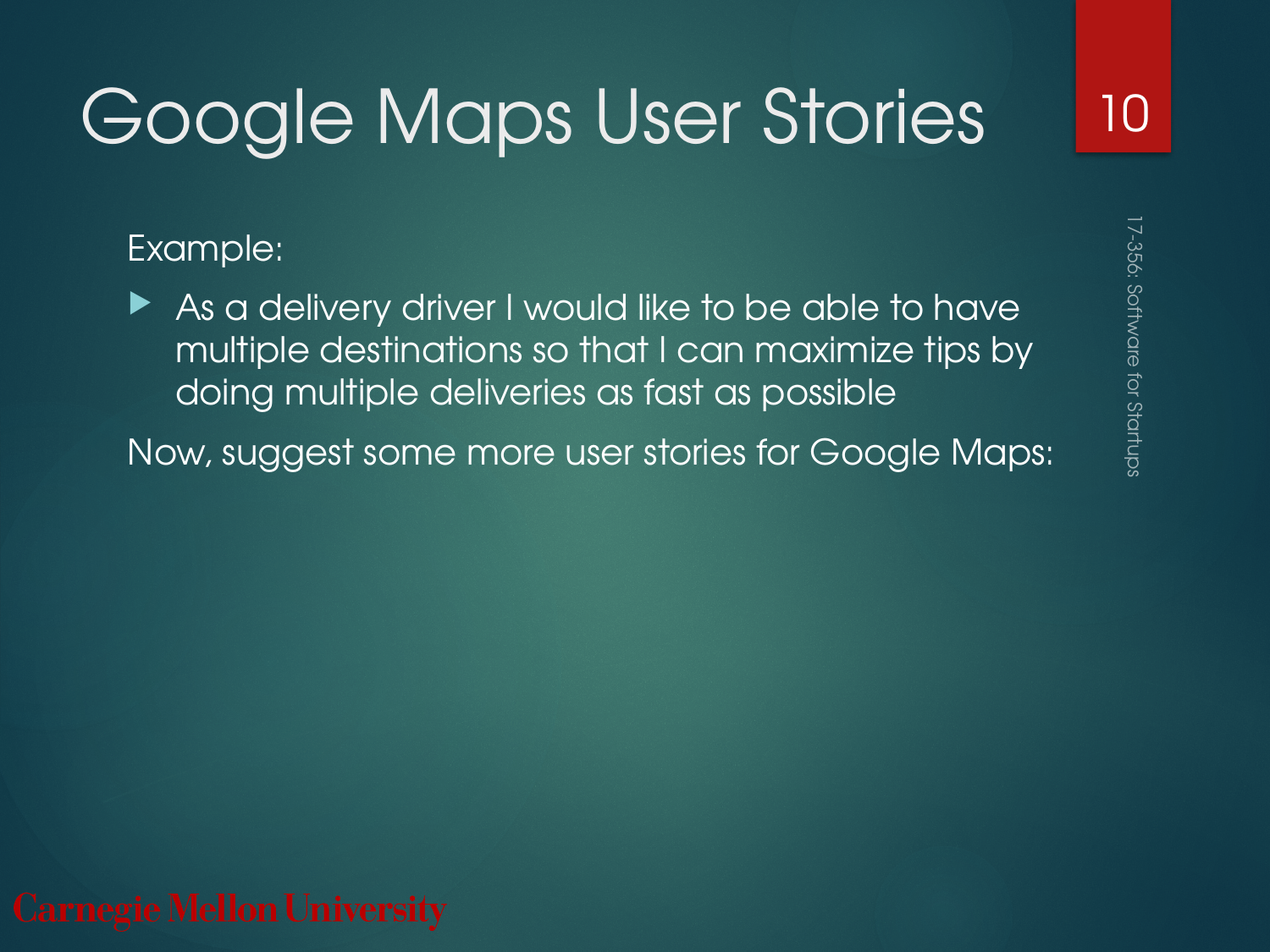

10
# Google Maps User Stories
Example:
As a delivery driver I would like to be able to have multiple destinations so that I can maximize tips by doing multiple deliveries as fast as possible
Now, suggest some more user stories for Google Maps:

17-356: Software for Startups